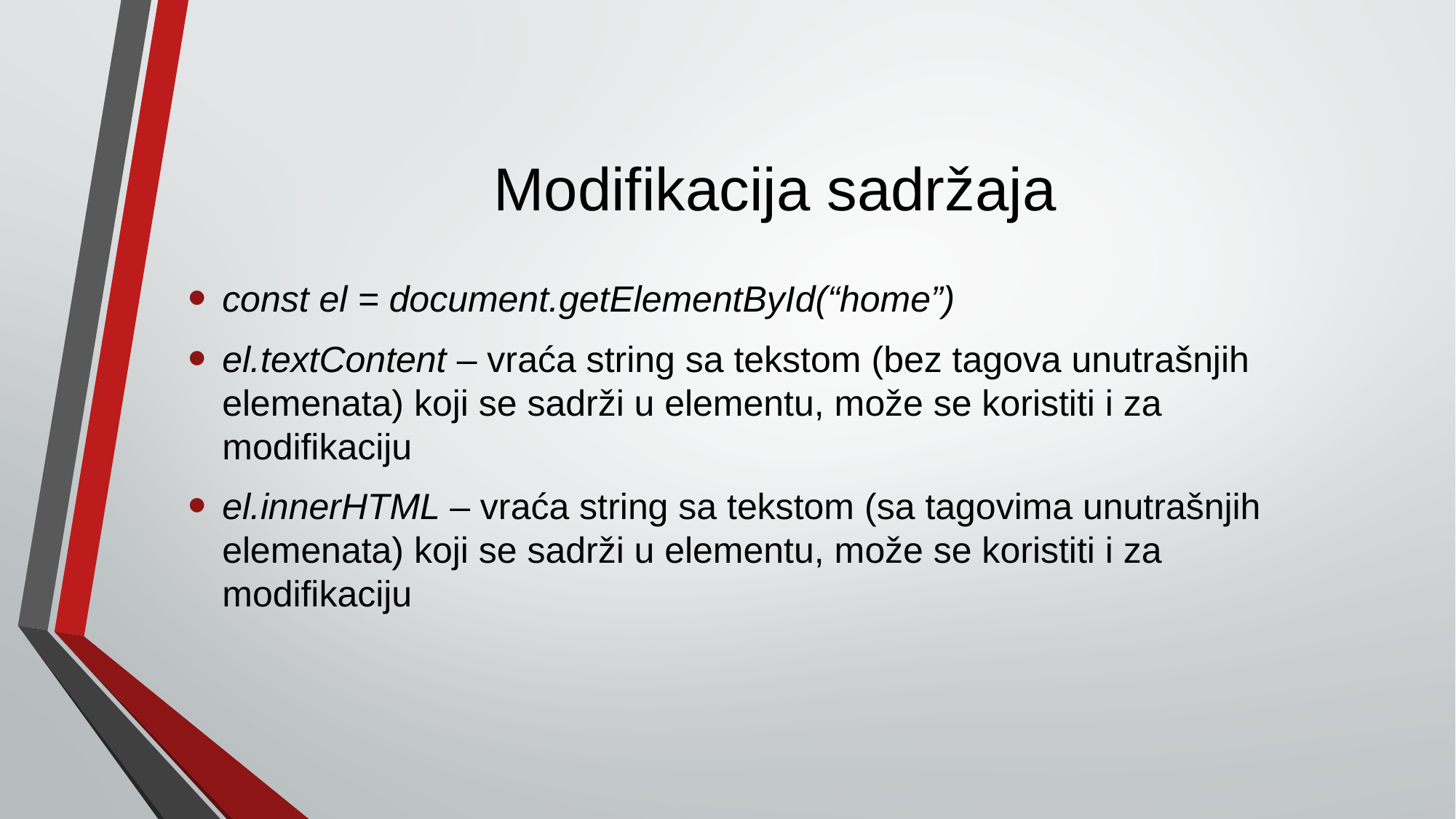

# Modifikacija sadržaja
const el = document.getElementById(“home”)
el.textContent – vraća string sa tekstom (bez tagova unutrašnjih elemenata) koji se sadrži u elementu, može se koristiti i za modifikaciju
el.innerHTML – vraća string sa tekstom (sa tagovima unutrašnjih elemenata) koji se sadrži u elementu, može se koristiti i za modifikaciju